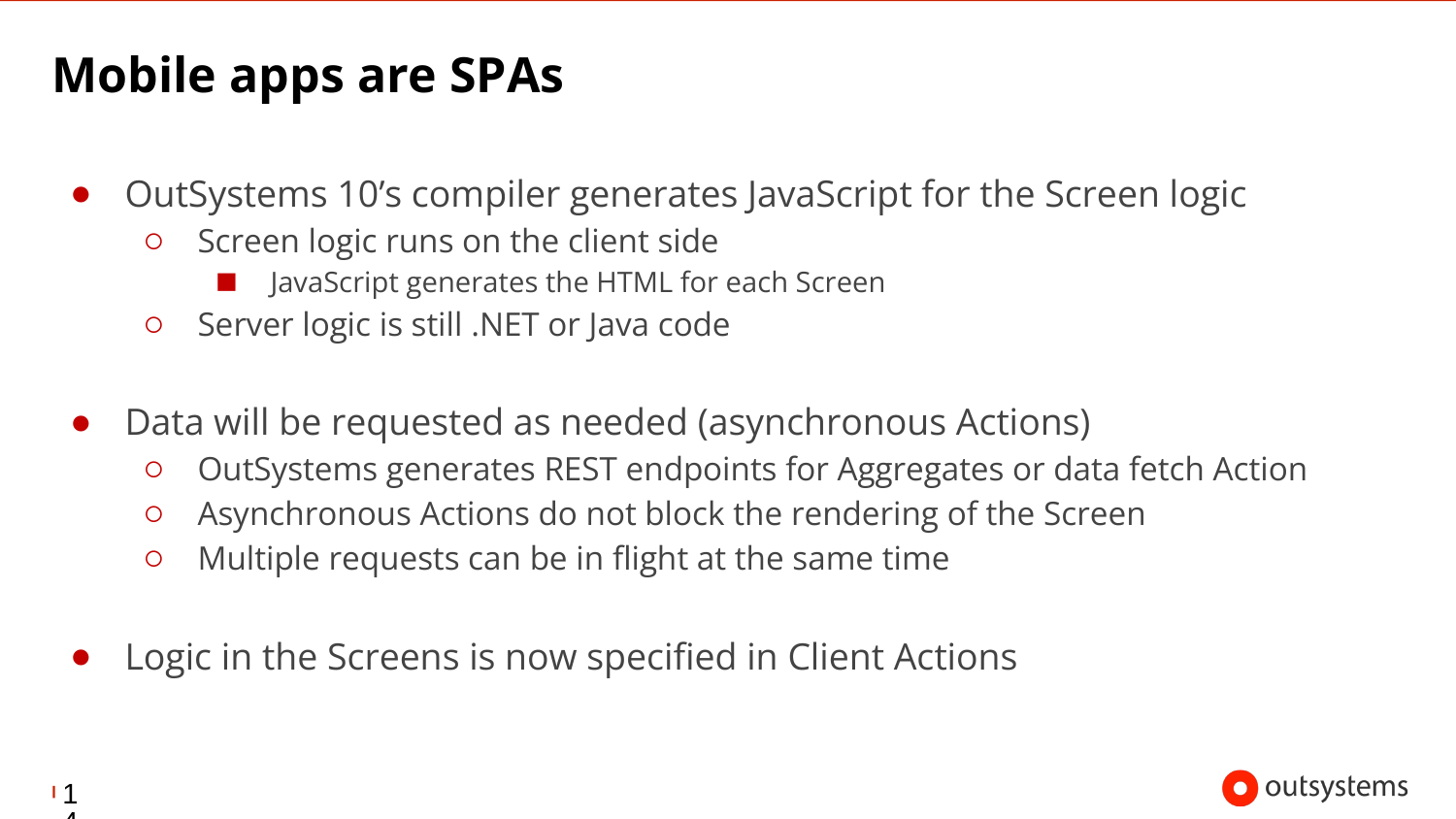

# Mobile apps are SPAs
OutSystems 10’s compiler generates JavaScript for the Screen logic
Screen logic runs on the client side
JavaScript generates the HTML for each Screen
Server logic is still .NET or Java code

Data will be requested as needed (asynchronous Actions)
OutSystems generates REST endpoints for Aggregates or data fetch Action
Asynchronous Actions do not block the rendering of the Screen
Multiple requests can be in flight at the same time

Logic in the Screens is now specified in Client Actions

14